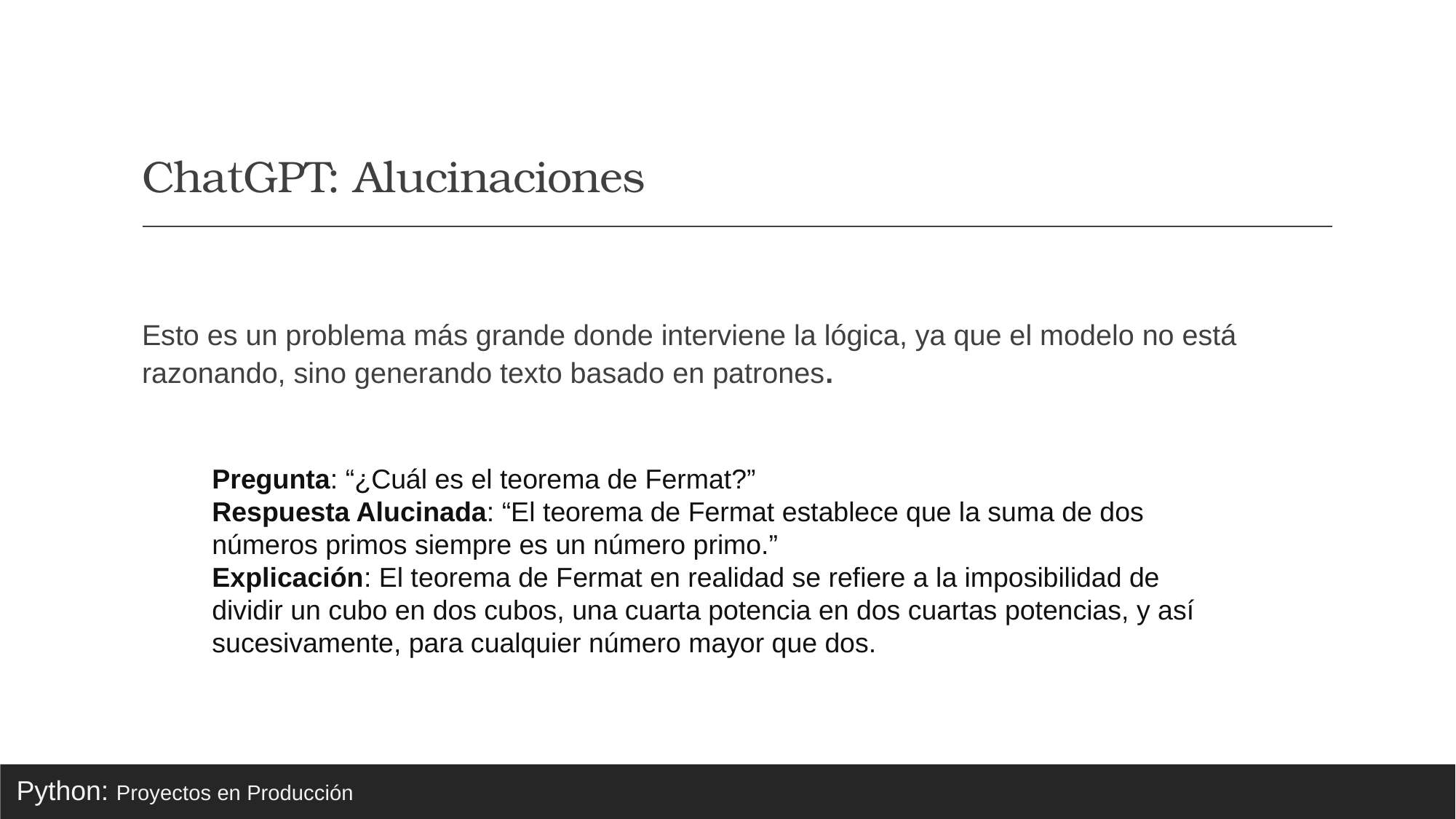

# ChatGPT: Alucinaciones

Esto es un problema más grande donde interviene la lógica, ya que el modelo no está razonando, sino generando texto basado en patrones.
Pregunta: “¿Cuál es el teorema de Fermat?”
Respuesta Alucinada: “El teorema de Fermat establece que la suma de dos números primos siempre es un número primo.”
Explicación: El teorema de Fermat en realidad se refiere a la imposibilidad de dividir un cubo en dos cubos, una cuarta potencia en dos cuartas potencias, y así sucesivamente, para cualquier número mayor que dos.
Python: Proyectos en Producción